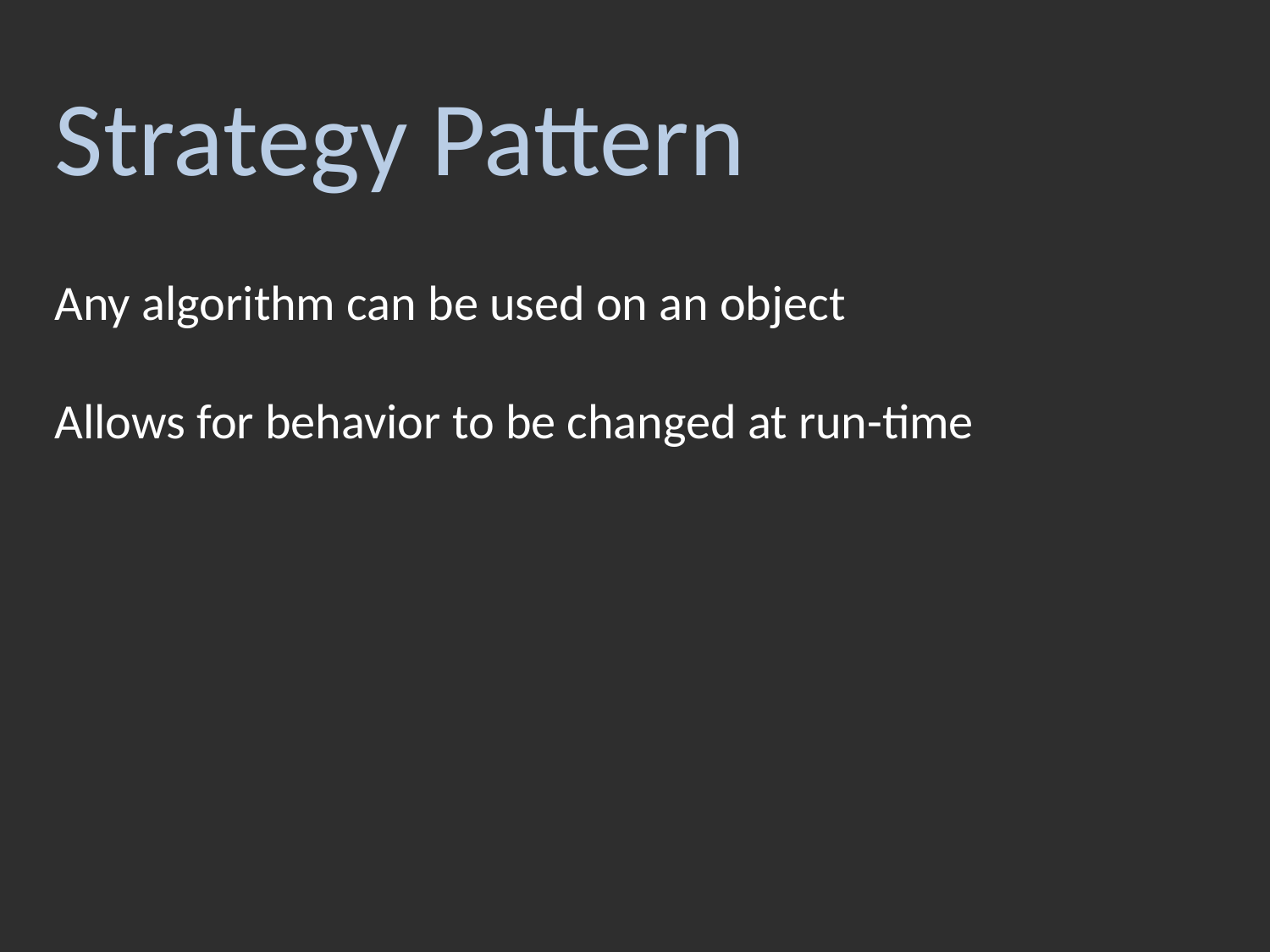

Strategy Pattern
Any algorithm can be used on an object

Allows for behavior to be changed at run-time